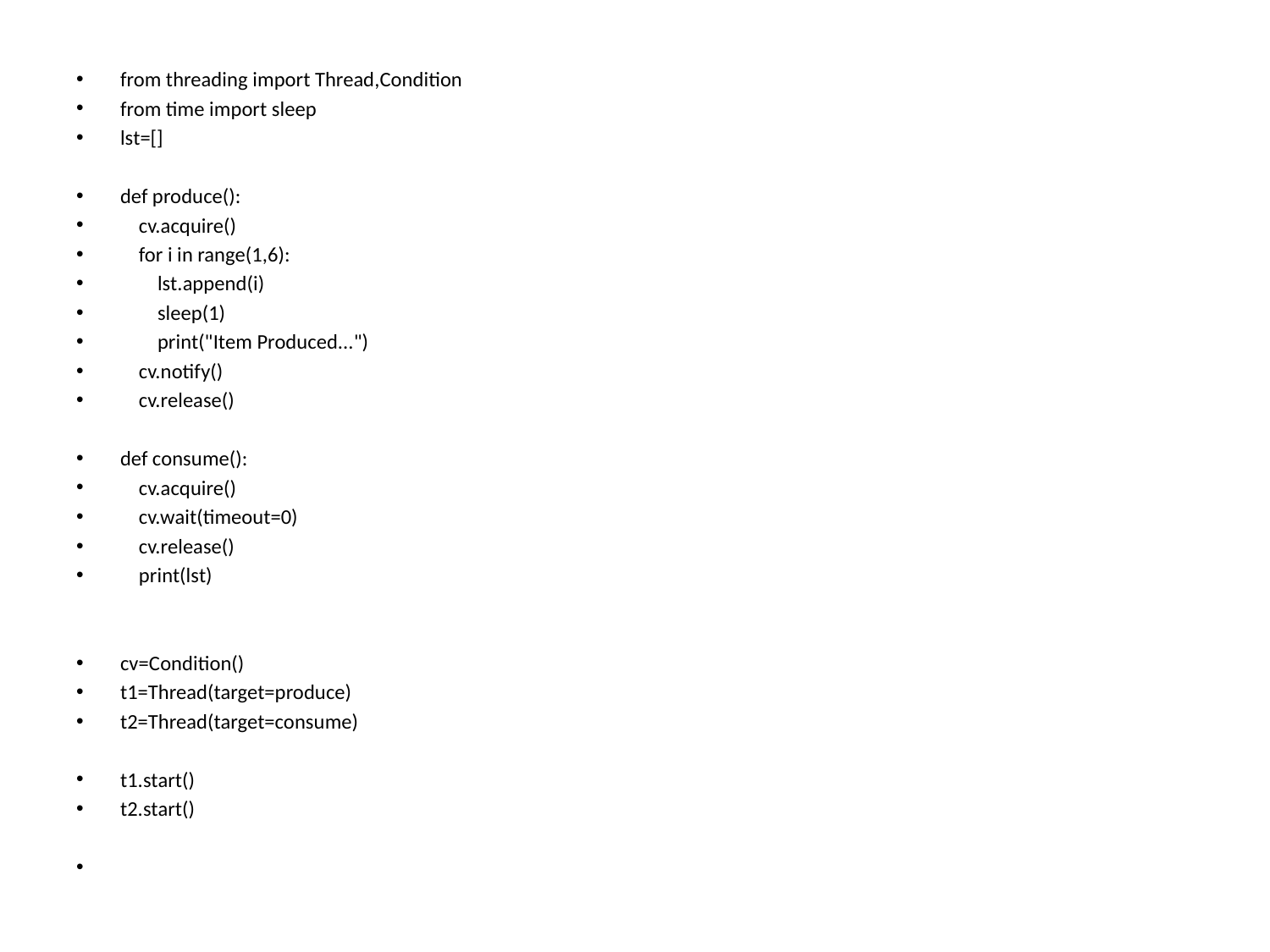

from threading import Thread,Condition
from time import sleep
lst=[]

def produce():
    cv.acquire()
    for i in range(1,6):
        lst.append(i)
        sleep(1)
        print("Item Produced...")
    cv.notify()
    cv.release()

def consume():
    cv.acquire()
    cv.wait(timeout=0)
    cv.release()
    print(lst)

cv=Condition()
t1=Thread(target=produce)
t2=Thread(target=consume)

t1.start()
t2.start()